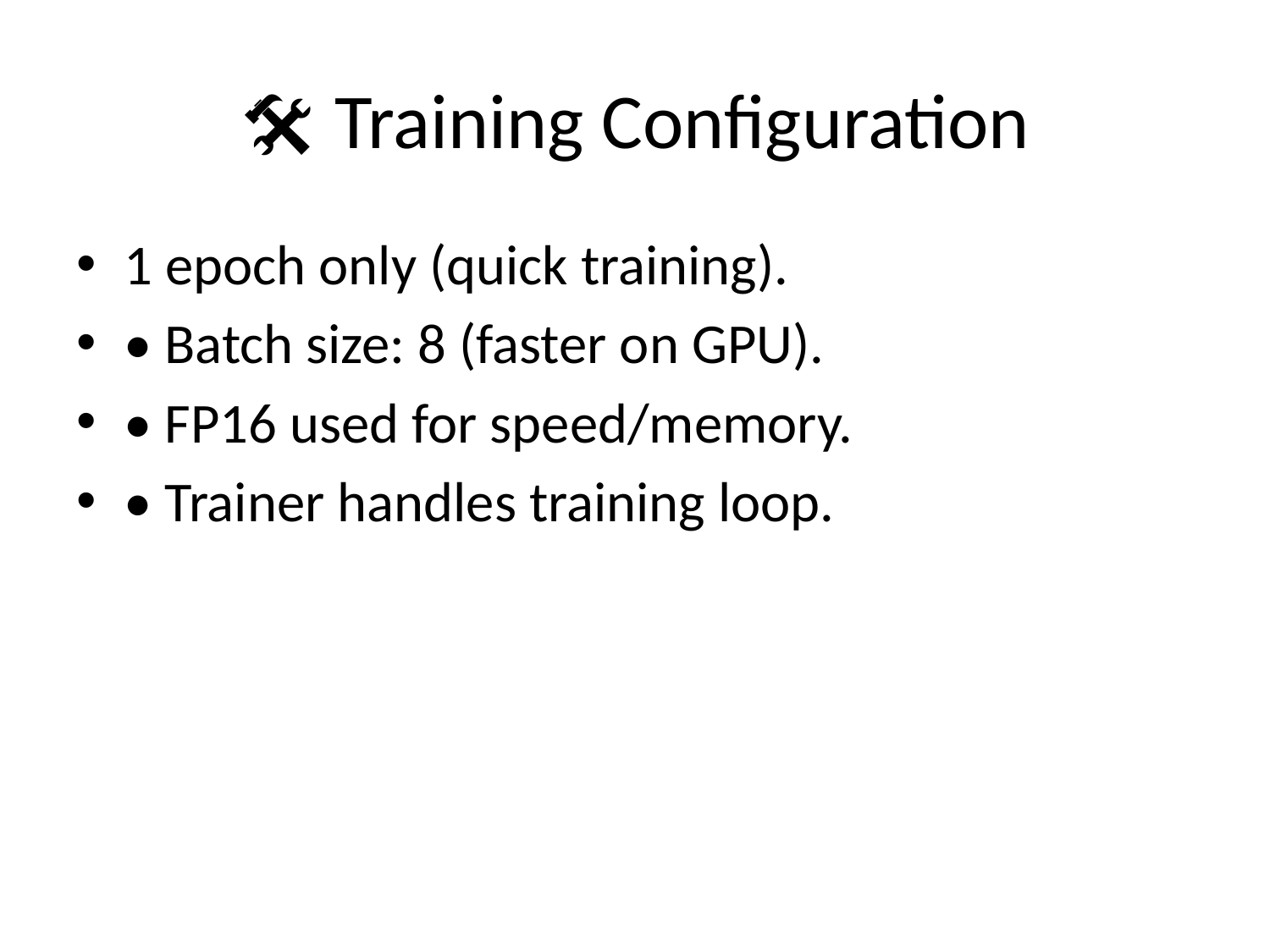

# 🛠️ Training Configuration
1 epoch only (quick training).
• Batch size: 8 (faster on GPU).
• FP16 used for speed/memory.
• Trainer handles training loop.